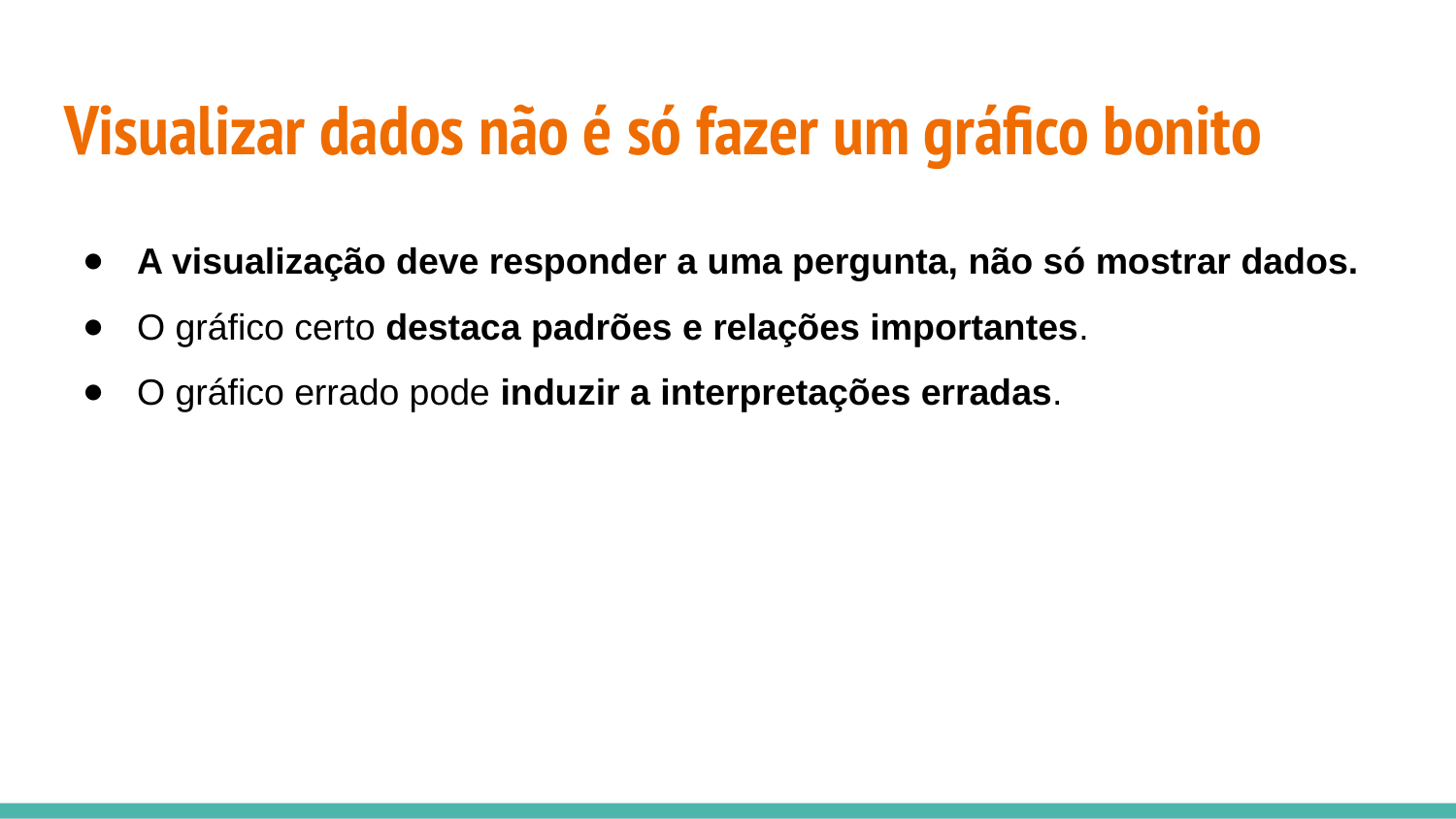

# Visualizar dados não é só fazer um gráfico bonito
A visualização deve responder a uma pergunta, não só mostrar dados.
O gráfico certo destaca padrões e relações importantes.
O gráfico errado pode induzir a interpretações erradas.